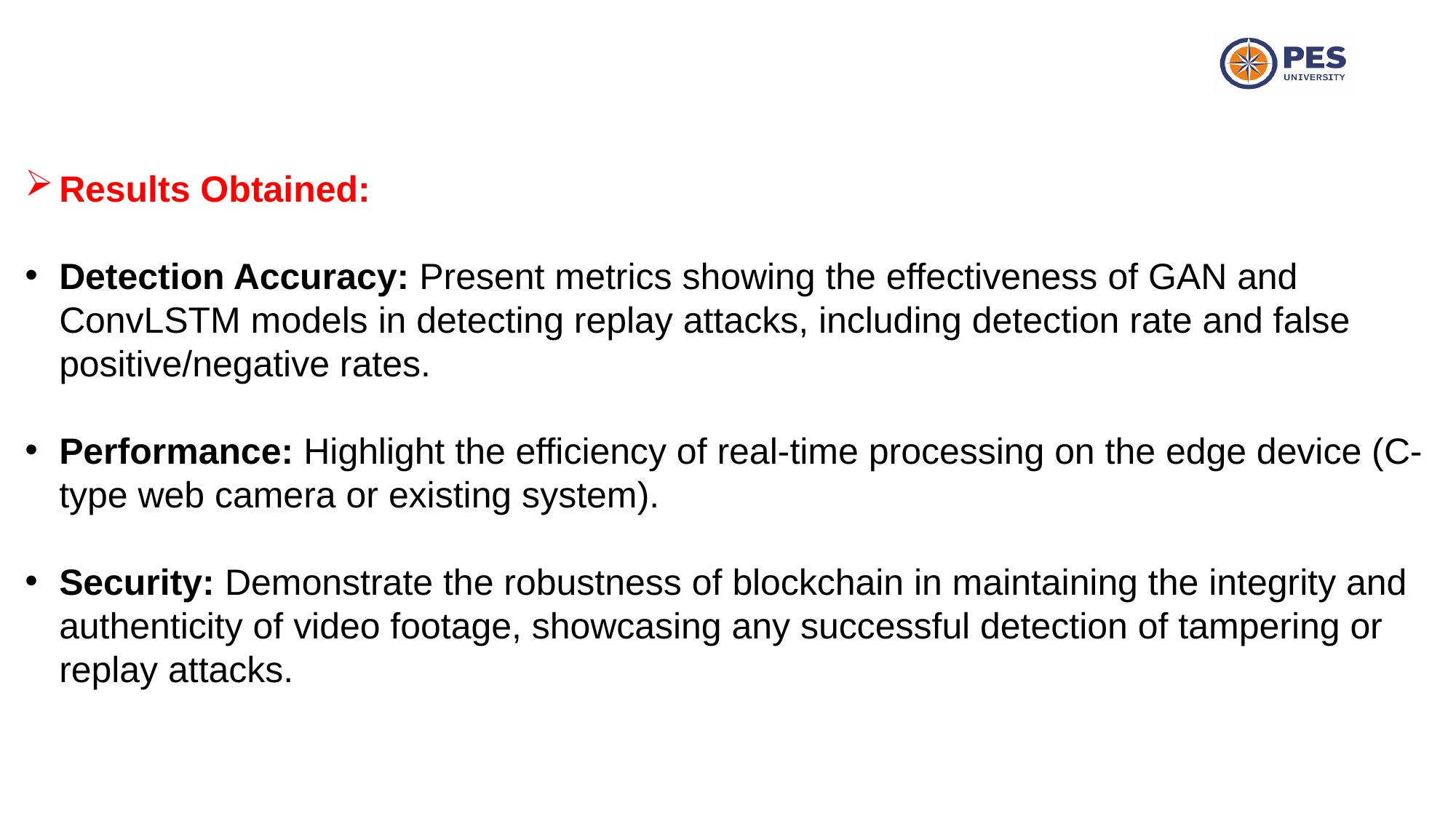

Results Obtained:

Detection Accuracy: Present metrics showing the effectiveness of GAN and ConvLSTM models in detecting replay attacks, including detection rate and false positive/negative rates.

Performance: Highlight the efficiency of real-time processing on the edge device (C-type web camera or existing system).

Security: Demonstrate the robustness of blockchain in maintaining the integrity and authenticity of video footage, showcasing any successful detection of tampering or replay attacks.